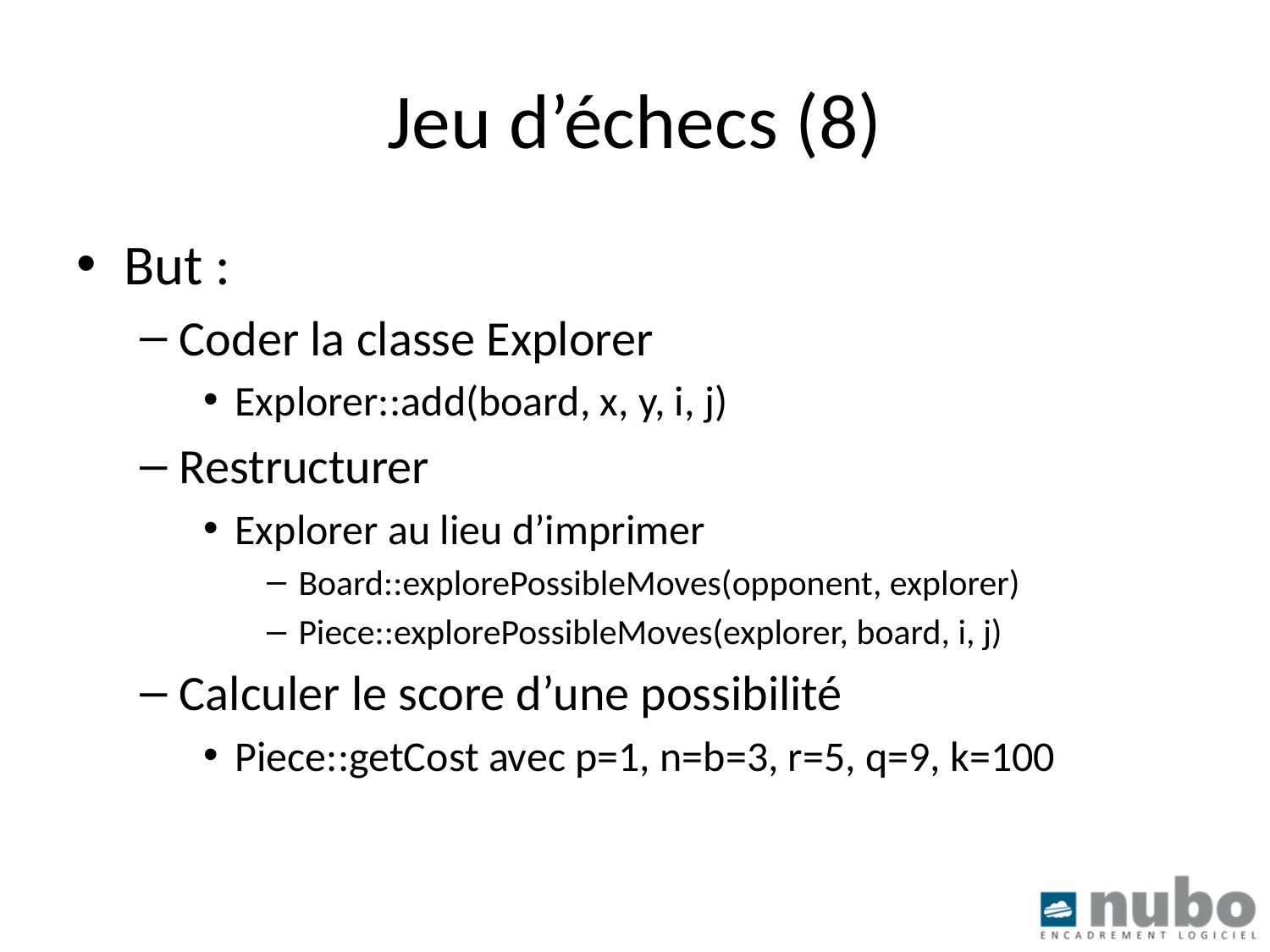

# Jeu d’échecs (8)
But :
Coder la classe Explorer
Explorer::add(board, x, y, i, j)
Restructurer
Explorer au lieu d’imprimer
Board::explorePossibleMoves(opponent, explorer)
Piece::explorePossibleMoves(explorer, board, i, j)
Calculer le score d’une possibilité
Piece::getCost avec p=1, n=b=3, r=5, q=9, k=100